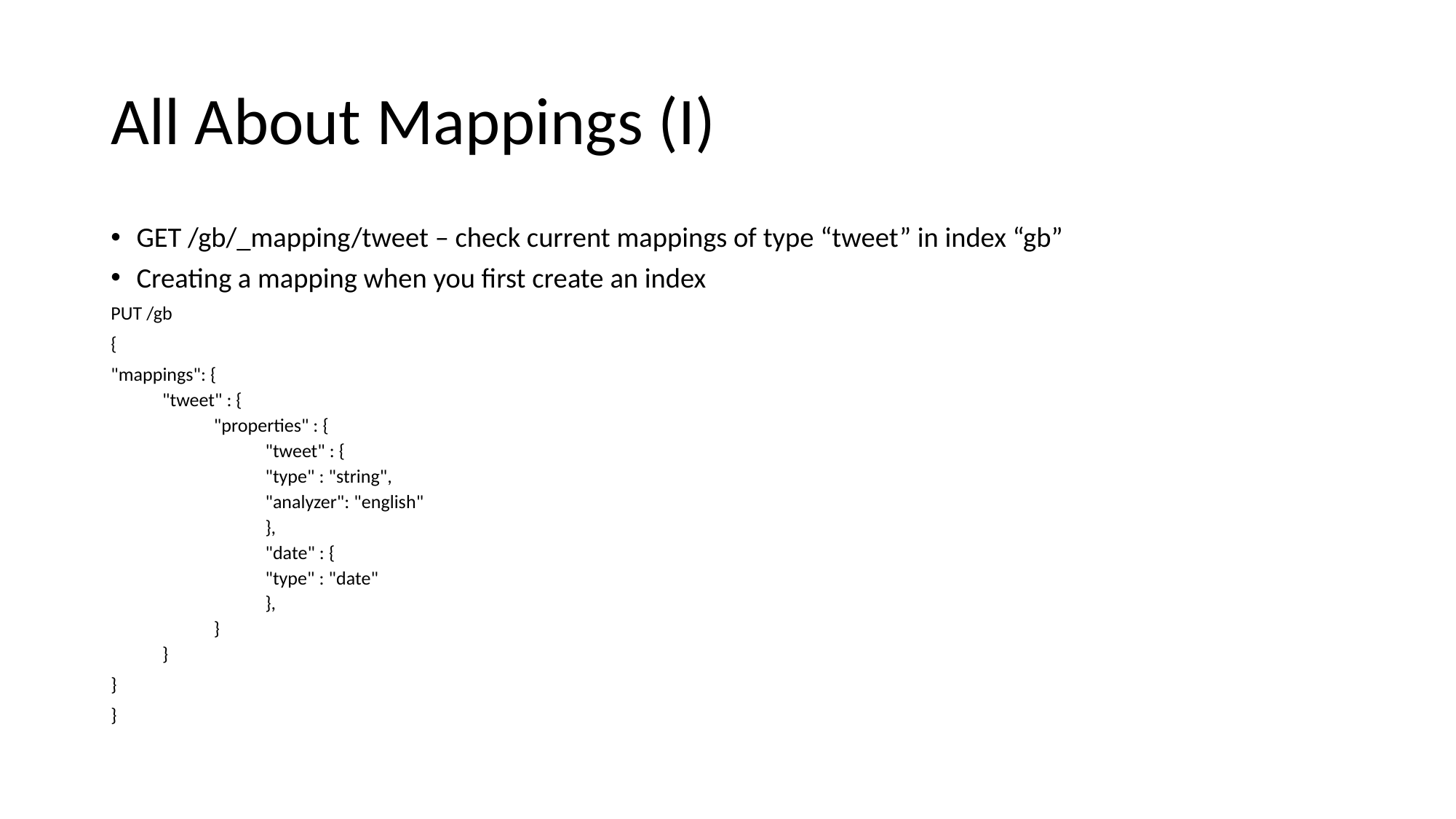

# All About Mappings (I)
GET /gb/_mapping/tweet – check current mappings of type “tweet” in index “gb”
Creating a mapping when you first create an index
PUT /gb
{
"mappings": {
"tweet" : {
"properties" : {
"tweet" : {
"type" : "string",
"analyzer": "english"
},
"date" : {
"type" : "date"
},
}
}
}
}